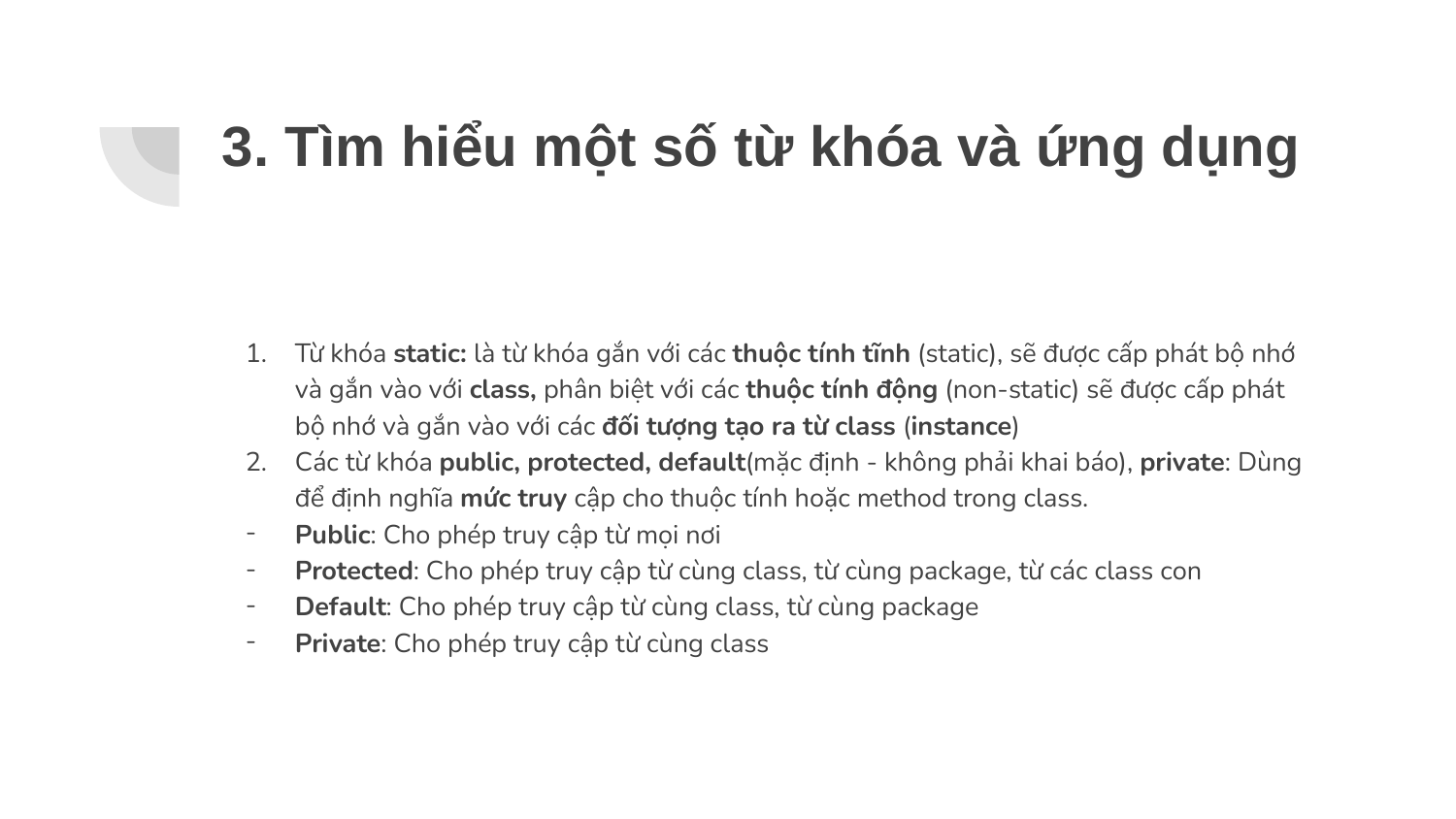

# 3. Tìm hiểu một số từ khóa và ứng dụng
Từ khóa static: là từ khóa gắn với các thuộc tính tĩnh (static), sẽ được cấp phát bộ nhớ và gắn vào với class, phân biệt với các thuộc tính động (non-static) sẽ được cấp phát bộ nhớ và gắn vào với các đối tượng tạo ra từ class (instance)
Các từ khóa public, protected, default(mặc định - không phải khai báo), private: Dùng để định nghĩa mức truy cập cho thuộc tính hoặc method trong class.
Public: Cho phép truy cập từ mọi nơi
Protected: Cho phép truy cập từ cùng class, từ cùng package, từ các class con
Default: Cho phép truy cập từ cùng class, từ cùng package
Private: Cho phép truy cập từ cùng class